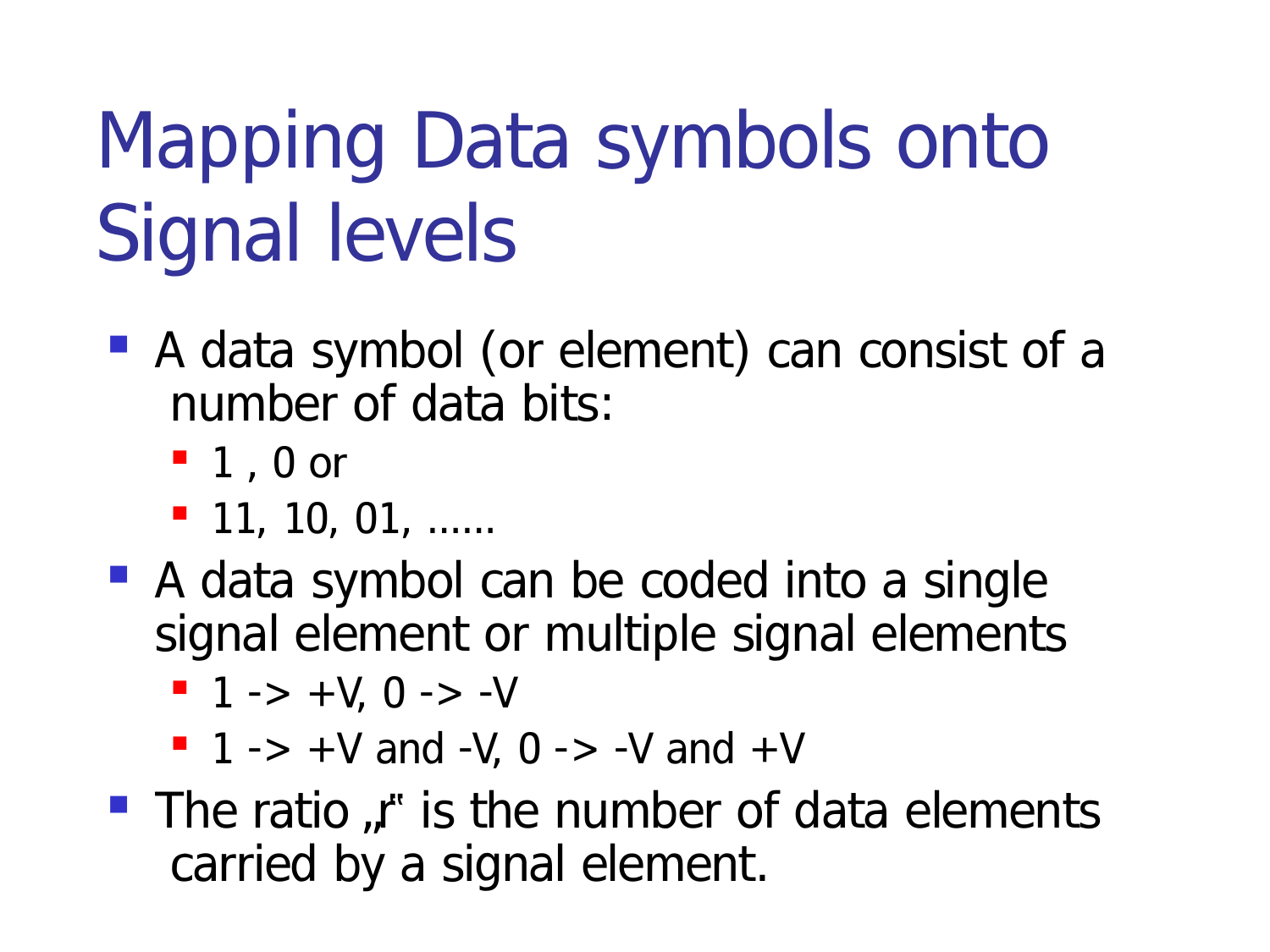

# Mapping Data symbols onto  Signal levels
A data symbol (or element) can consist of a  number of data bits:
1 , 0 or
11, 10, 01, ……
A data symbol can be coded into a single  signal element or multiple signal elements
1 -> +V, 0 -> -V
1 -> +V and -V, 0 -> -V and +V
The ratio „r‟ is the number of data elements  carried by a signal element.